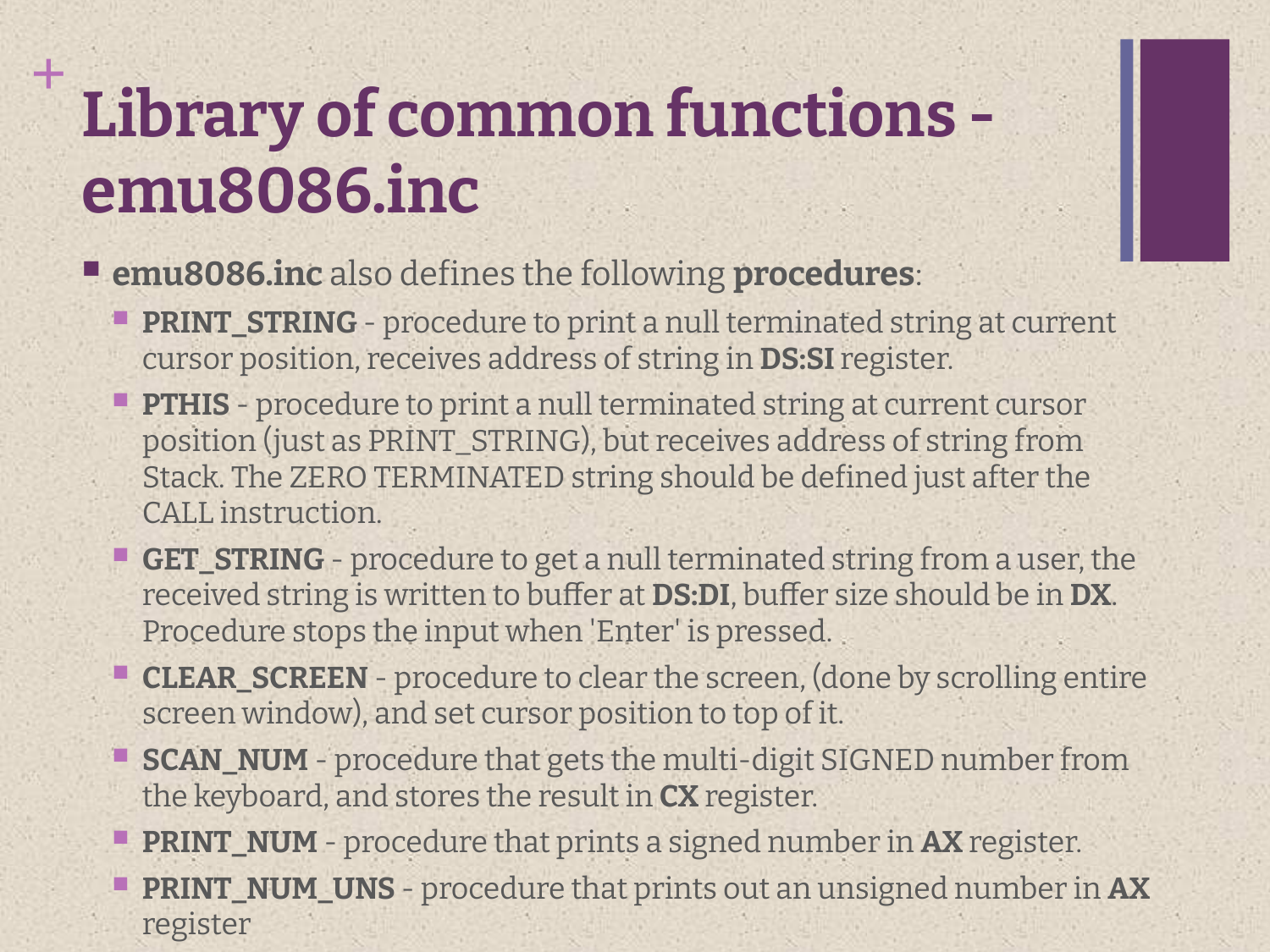

# Library of common functions - emu8086.inc
emu8086.inc also defines the following procedures:
PRINT_STRING - procedure to print a null terminated string at current cursor position, receives address of string in DS:SI register.
PTHIS - procedure to print a null terminated string at current cursor position (just as PRINT_STRING), but receives address of string from Stack. The ZERO TERMINATED string should be defined just after the CALL instruction.
GET_STRING - procedure to get a null terminated string from a user, the received string is written to buffer at DS:DI, buffer size should be in DX. Procedure stops the input when 'Enter' is pressed.
CLEAR_SCREEN - procedure to clear the screen, (done by scrolling entire screen window), and set cursor position to top of it.
SCAN_NUM - procedure that gets the multi-digit SIGNED number from the keyboard, and stores the result in CX register.
PRINT_NUM - procedure that prints a signed number in AX register.
PRINT_NUM_UNS - procedure that prints out an unsigned number in AX register